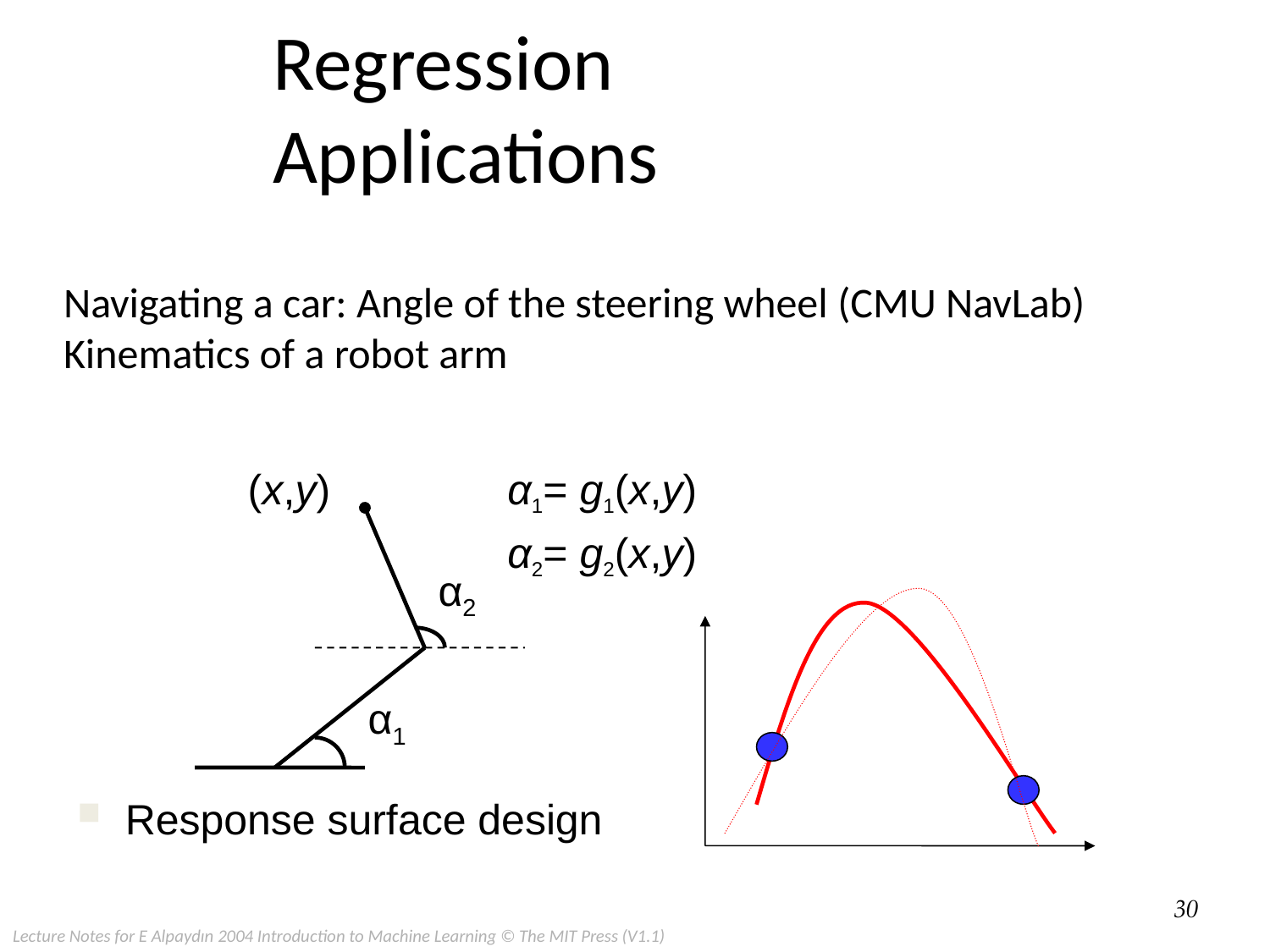

# Regression Applications
Navigating a car: Angle of the steering wheel (CMU NavLab)
Kinematics of a robot arm
(x,y)

α2

α1

α1= g1(x,y)
α2= g2(x,y)

Response surface design
30
Lecture Notes for E Alpaydın 2004 Introduction to Machine Learning © The MIT Press (V1.1)